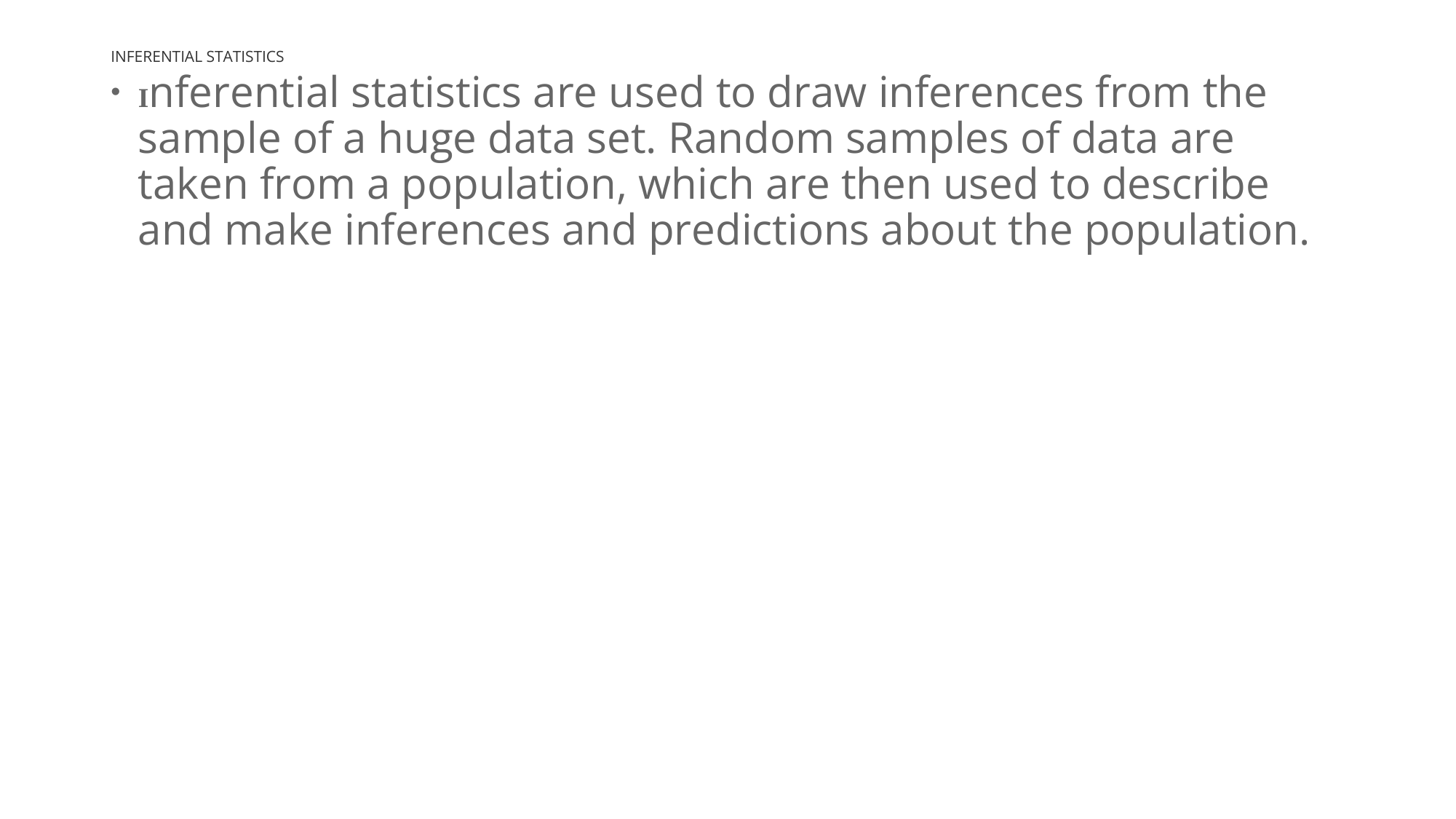

# INFERENTIAL STATISTICS
Inferential statistics are used to draw inferences from the sample of a huge data set. Random samples of data are taken from a population, which are then used to describe and make inferences and predictions about the population.